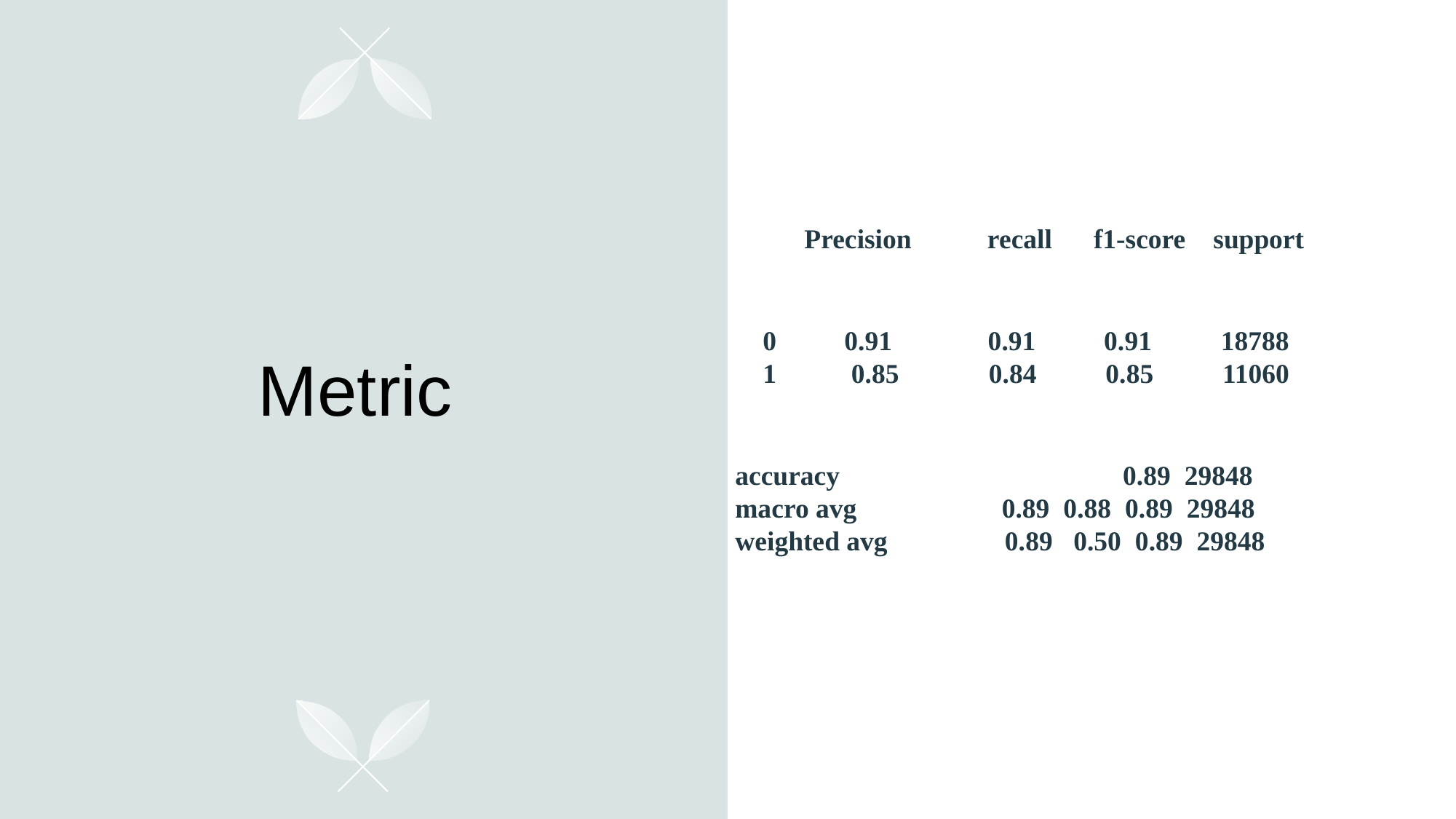

Precision           recall      f1-score    support

    0      	0.91  	     0.91  	      0.91          18788
    1  	 0.85             0.84          0.85          11060

accuracy                                         0.89  29848
macro avg         	       0.89  0.88  0.89  29848
weighted avg                 0.89   0.50  0.89  29848

# Metric